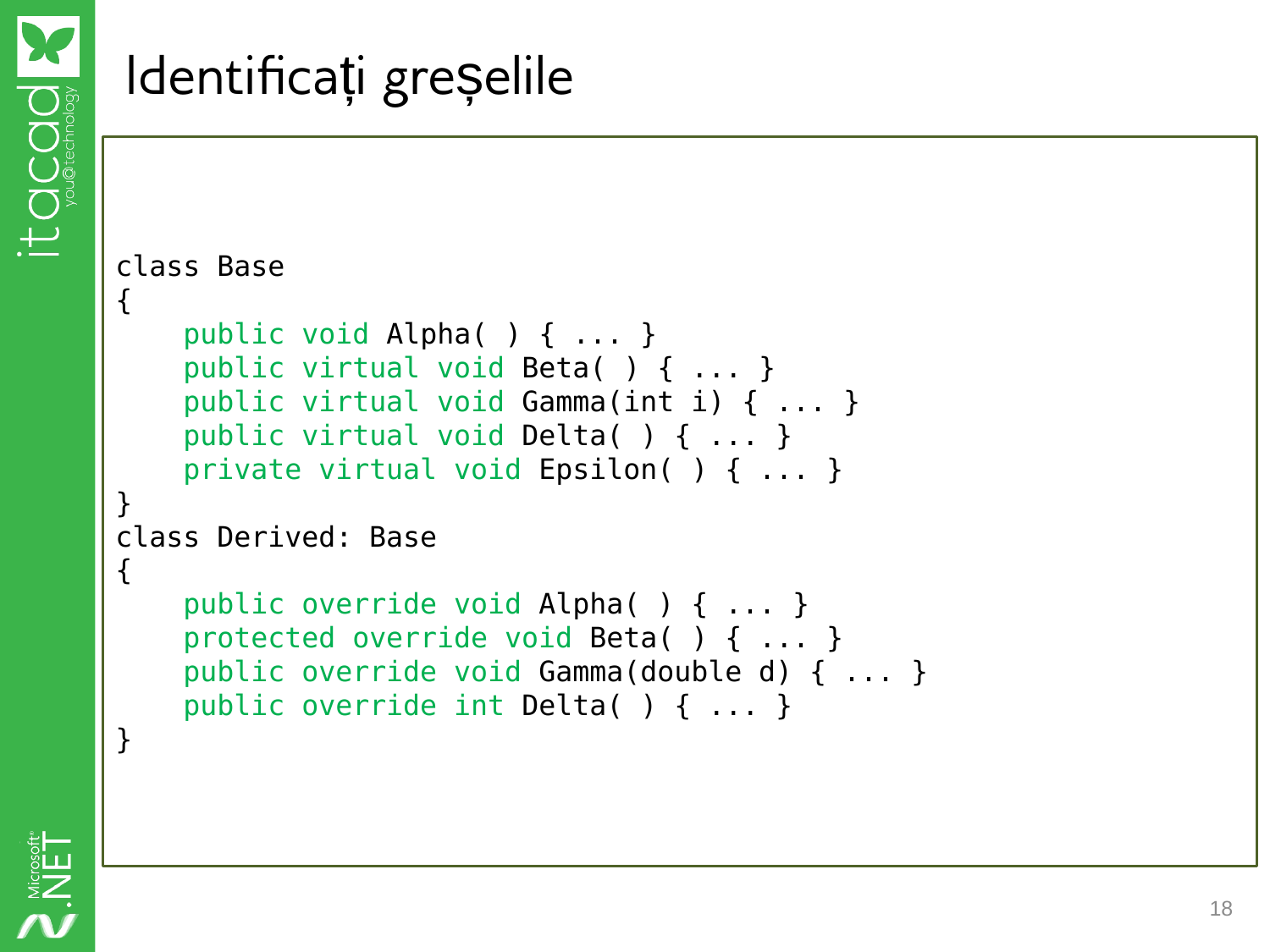

# Identificați greșelile
class Base
{
    public void Alpha( ) { ... }
    public virtual void Beta( ) { ... }
    public virtual void Gamma(int i) { ... }
    public virtual void Delta( ) { ... }
    private virtual void Epsilon( ) { ... }
}
class Derived: Base
{
    public override void Alpha( ) { ... }
    protected override void Beta( ) { ... }
    public override void Gamma(double d) { ... }
    public override int Delta( ) { ... }
}
18